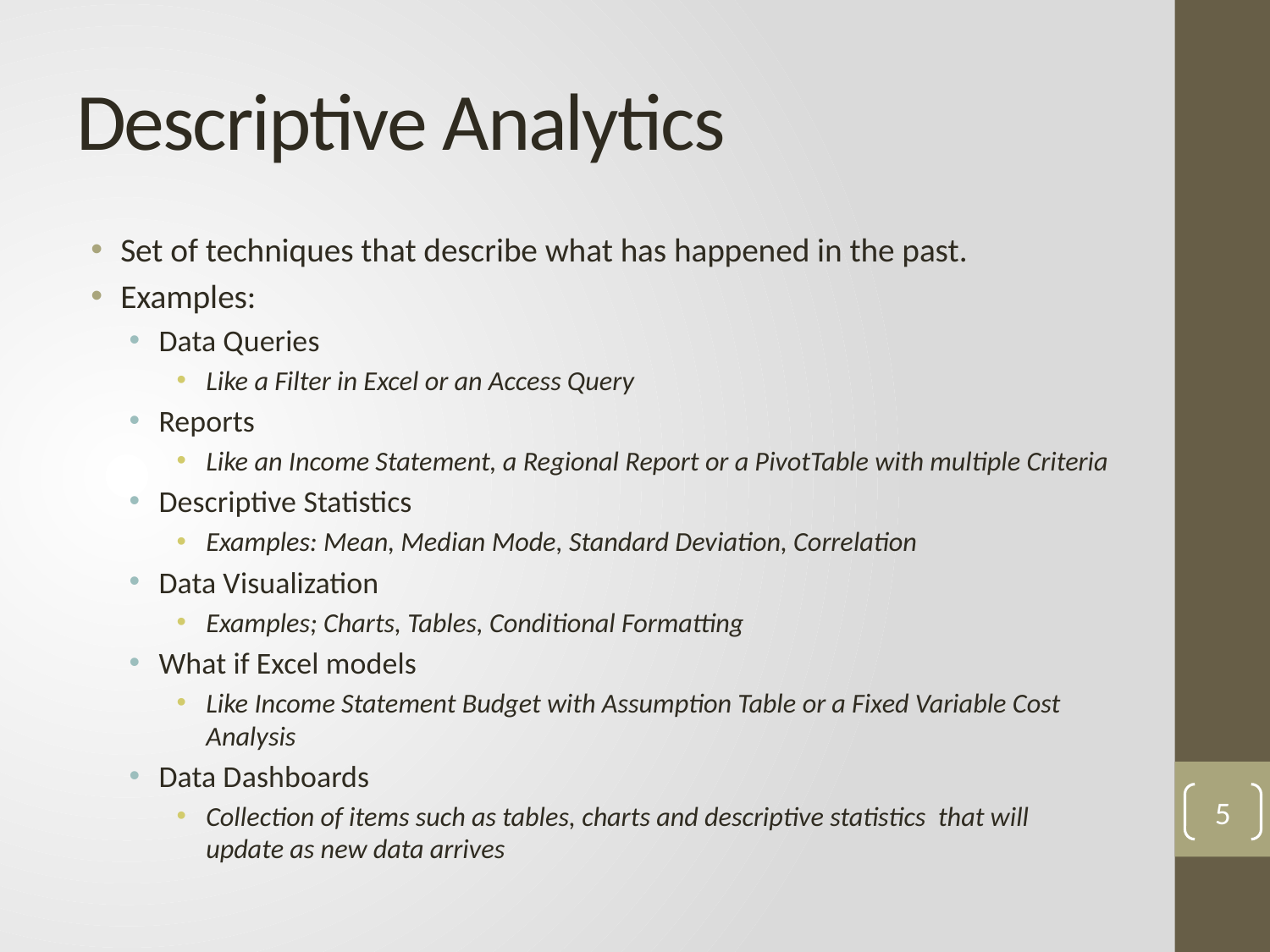

# Descriptive Analytics
Set of techniques that describe what has happened in the past.
Examples:
Data Queries
Like a Filter in Excel or an Access Query
Reports
Like an Income Statement, a Regional Report or a PivotTable with multiple Criteria
Descriptive Statistics
Examples: Mean, Median Mode, Standard Deviation, Correlation
Data Visualization
Examples; Charts, Tables, Conditional Formatting
What if Excel models
Like Income Statement Budget with Assumption Table or a Fixed Variable Cost Analysis
Data Dashboards
Collection of items such as tables, charts and descriptive statistics  that will update as new data arrives
5